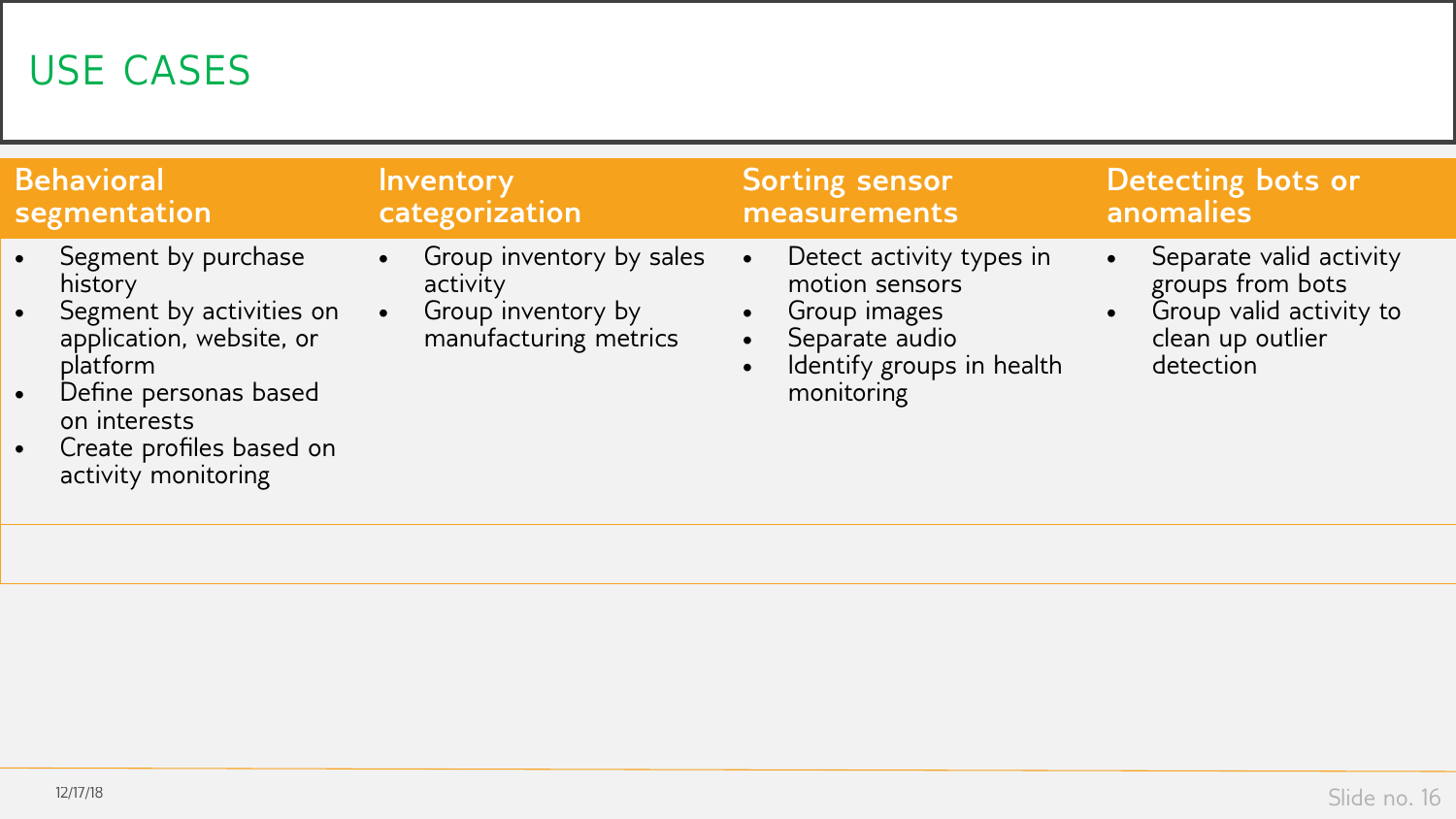

# Use cases
| Behavioral segmentation | Inventory categorization | Sorting sensor measurements | Detecting bots or anomalies |
| --- | --- | --- | --- |
| Segment by purchase history Segment by activities on application, website, or platform Define personas based on interests Create profiles based on activity monitoring | Group inventory by sales activity Group inventory by manufacturing metrics | Detect activity types in motion sensors Group images Separate audio Identify groups in health monitoring | Separate valid activity groups from bots Group valid activity to clean up outlier detection |
|  |  |  |  |
12/17/18
Slide no. 16